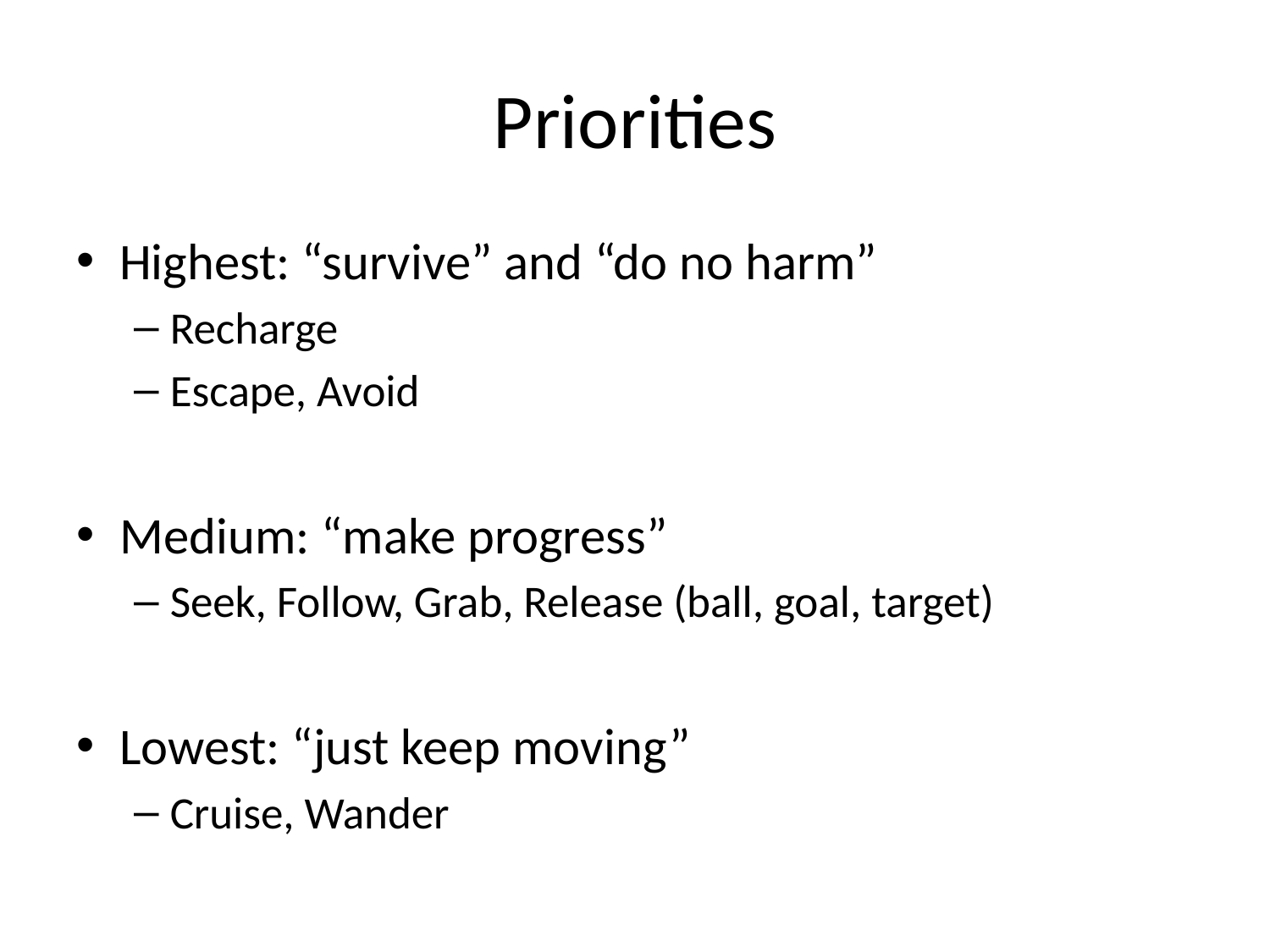

# Priorities
Highest: “survive” and “do no harm”
Recharge
Escape, Avoid

Medium: “make progress”
Seek, Follow, Grab, Release (ball, goal, target)

Lowest: “just keep moving”
Cruise, Wander